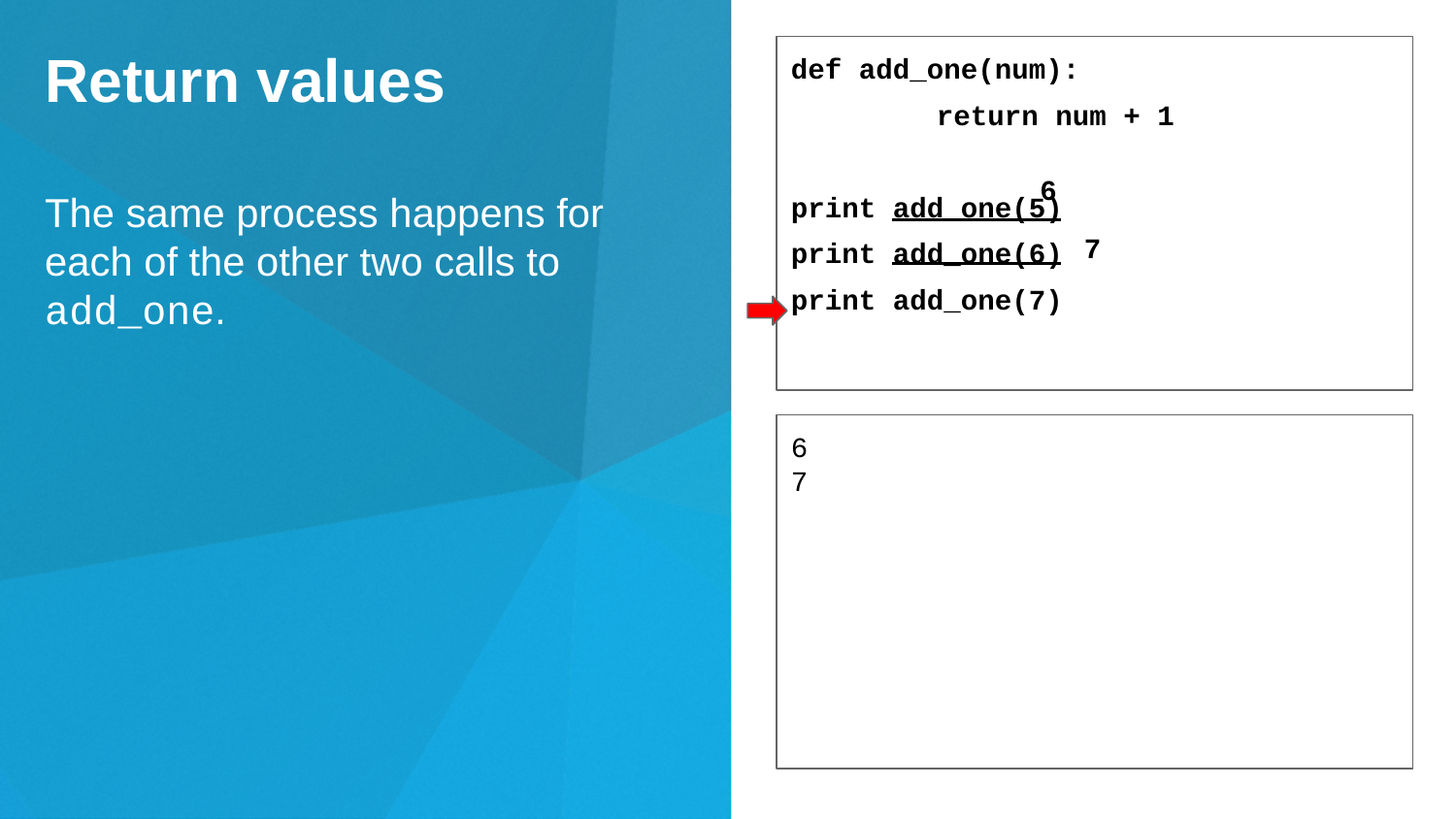

Return values

The same process happens for each of the other two calls to add_one.

def add_one(num):
	return num + 1

print add_one(5)
print add_one(6)
print add_one(7)

6
7

6
7